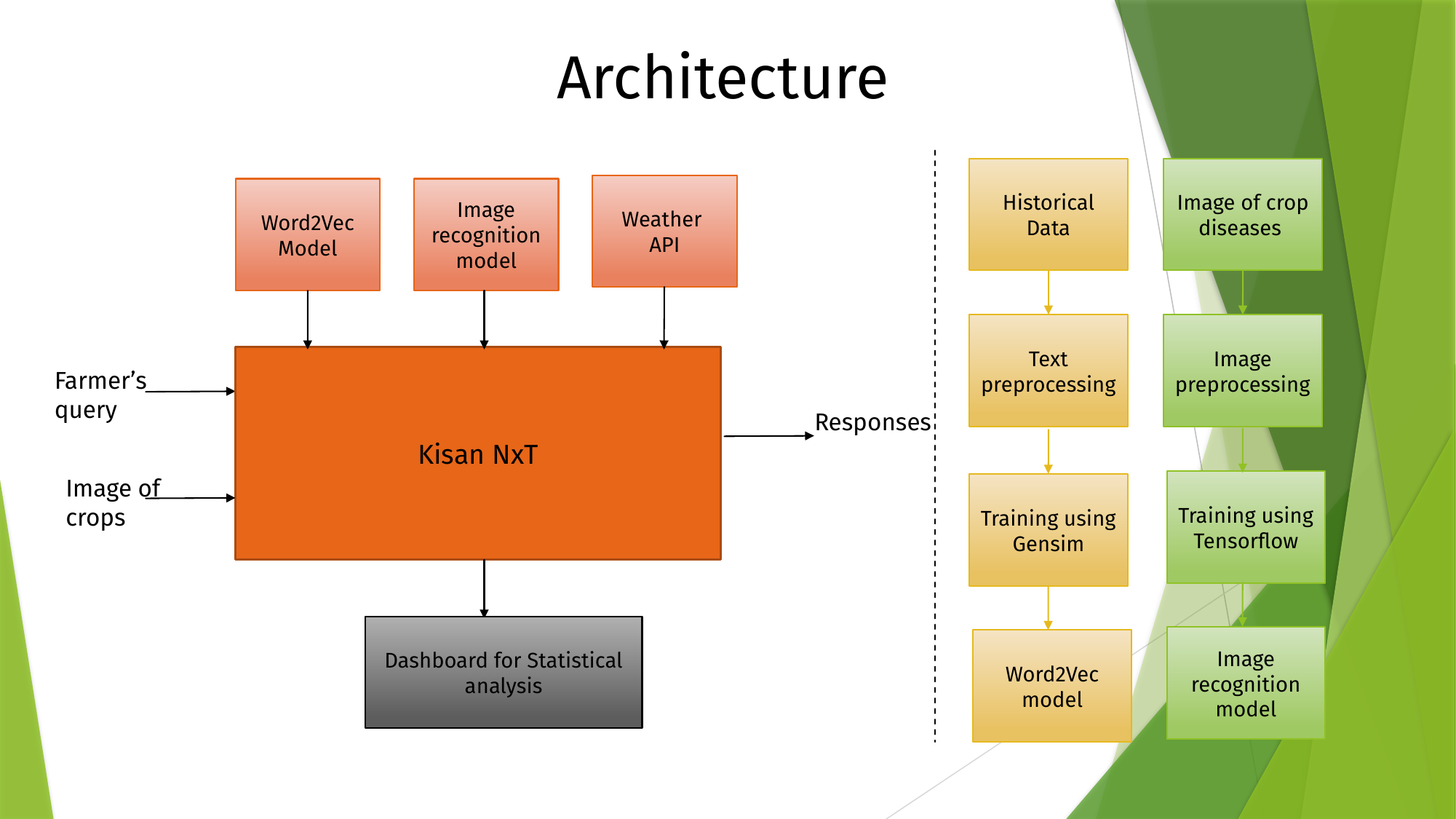

Architecture
Historical Data
Image of crop diseases
Weather
API
Word2Vec Model
Image recognition model
Text preprocessing
Image preprocessing
Kisan NxT
Farmer’s query
Responses
Image of crops
Training using Tensorflow
Training using Gensim
Dashboard for Statistical analysis
Image recognition model
Word2Vec model